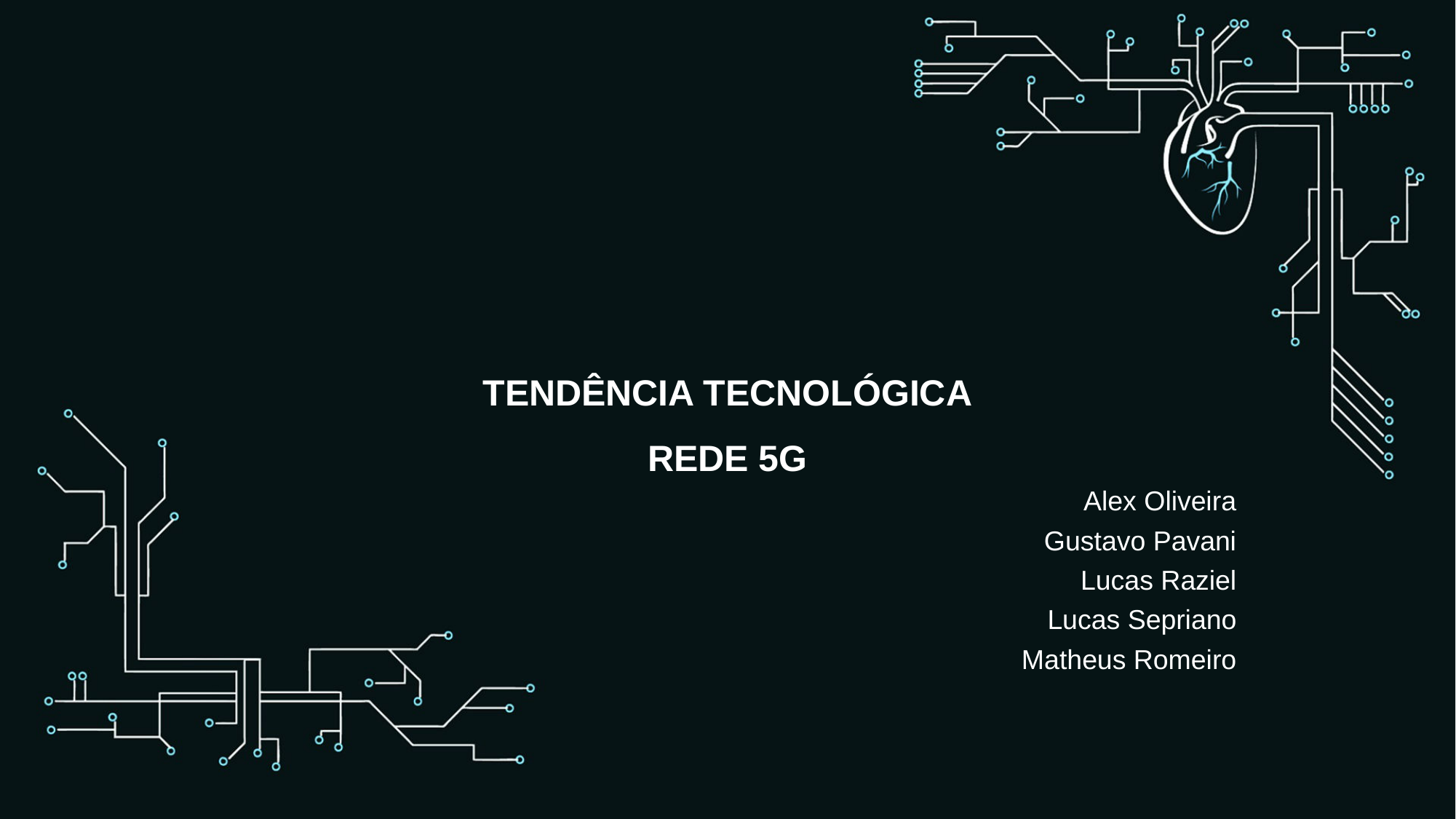

TENDÊNCIA TECNOLÓGICA
REDE 5G
Alex Oliveira
Gustavo Pavani
Lucas Raziel
Lucas Sepriano
Matheus Romeiro